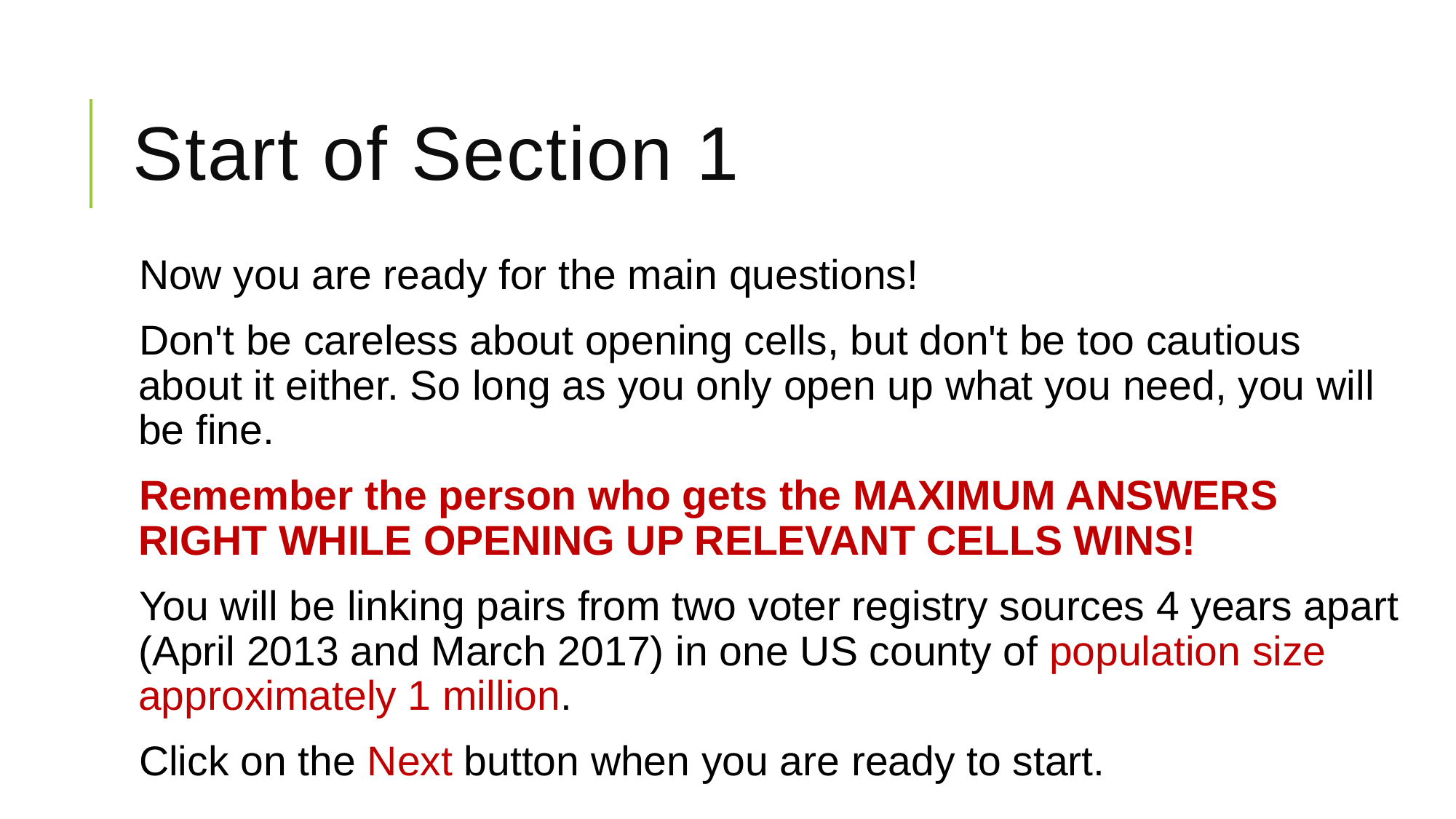

Start of Section 1
Now you are ready for the main questions!
Don't be careless about opening cells, but don't be too cautious about it either. So long as you only open up what you need, you will be fine.
Remember the person who gets the MAXIMUM ANSWERS RIGHT WHILE OPENING UP RELEVANT CELLS WINS!
You will be linking pairs from two voter registry sources 4 years apart (April 2013 and March 2017) in one US county of population size approximately 1 million.
Click on the Next button when you are ready to start.